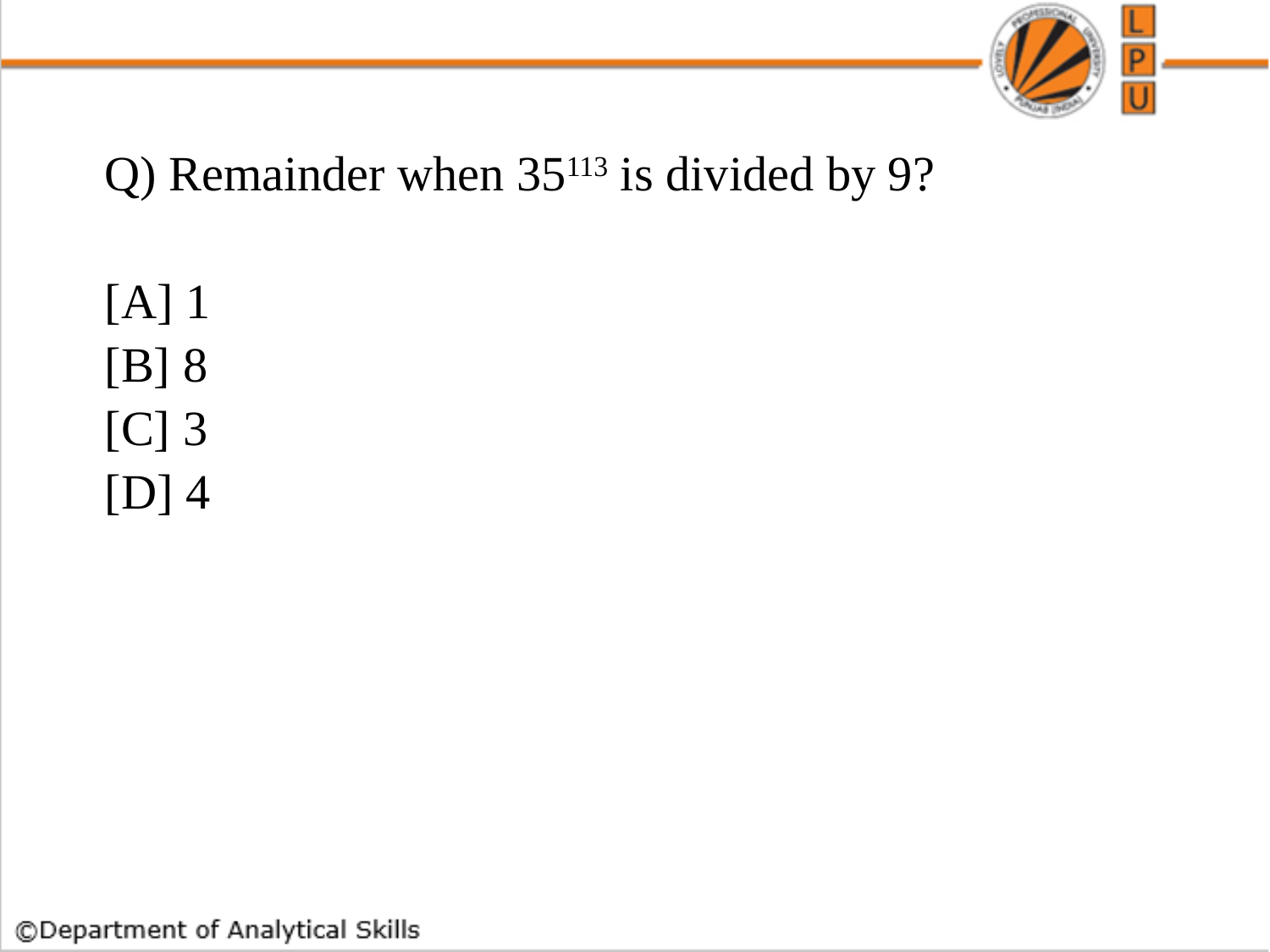

Q) Remainder when 35113 is divided by 9?

[A] 1
[B] 8
[C] 3
[D] 4